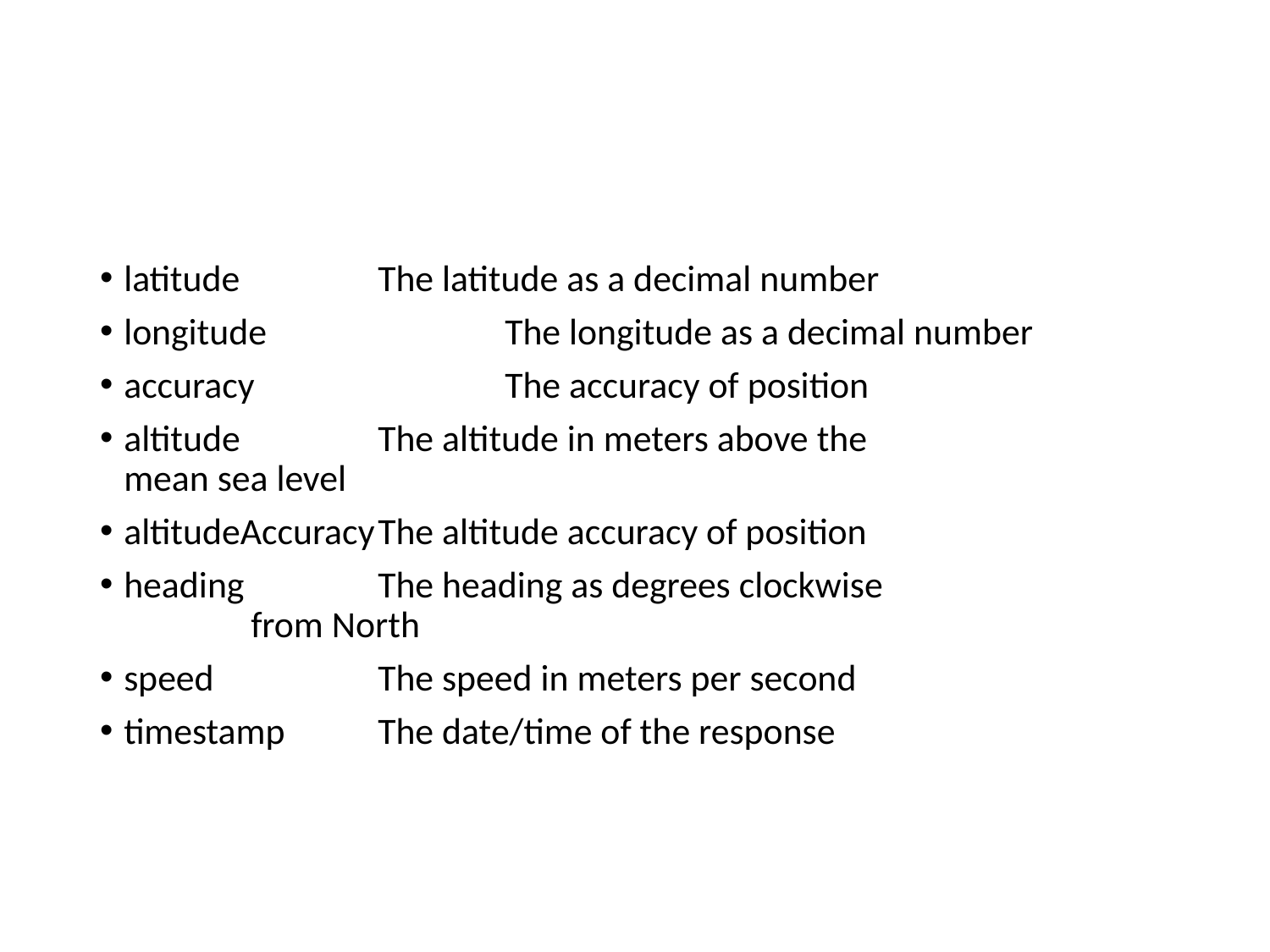

#
latitude		The latitude as a decimal number
longitude		The longitude as a decimal number
accuracy		The accuracy of position
altitude		The altitude in meters above the 			mean sea level
altitudeAccuracy	The altitude accuracy of position
heading		The heading as degrees clockwise 			from North
speed		The speed in meters per second
timestamp	The date/time of the response